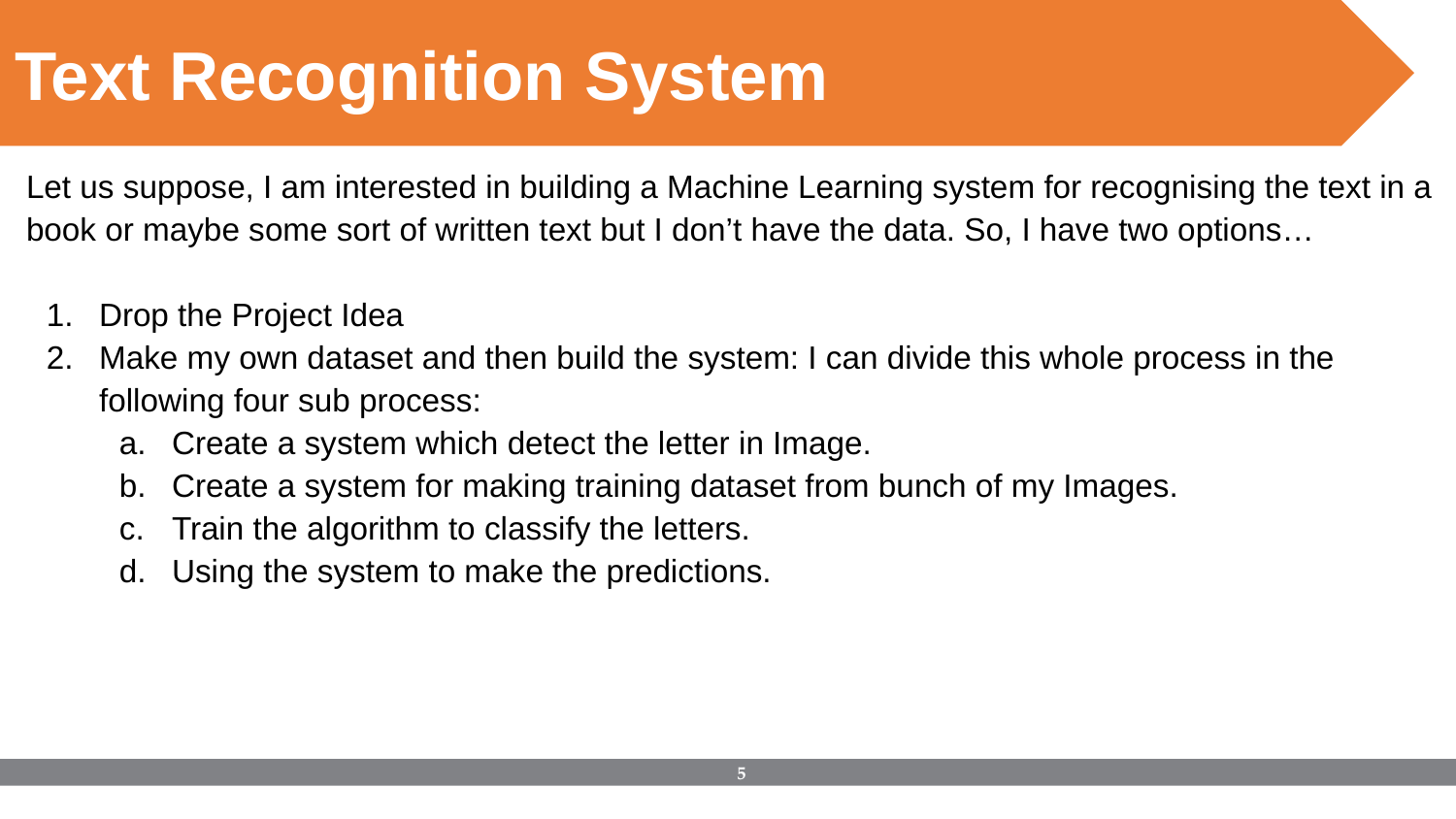

Text Recognition System
Let us suppose, I am interested in building a Machine Learning system for recognising the text in a book or maybe some sort of written text but I don’t have the data. So, I have two options…

Drop the Project Idea
Make my own dataset and then build the system: I can divide this whole process in the following four sub process:
Create a system which detect the letter in Image.
Create a system for making training dataset from bunch of my Images.
Train the algorithm to classify the letters.
Using the system to make the predictions.
5